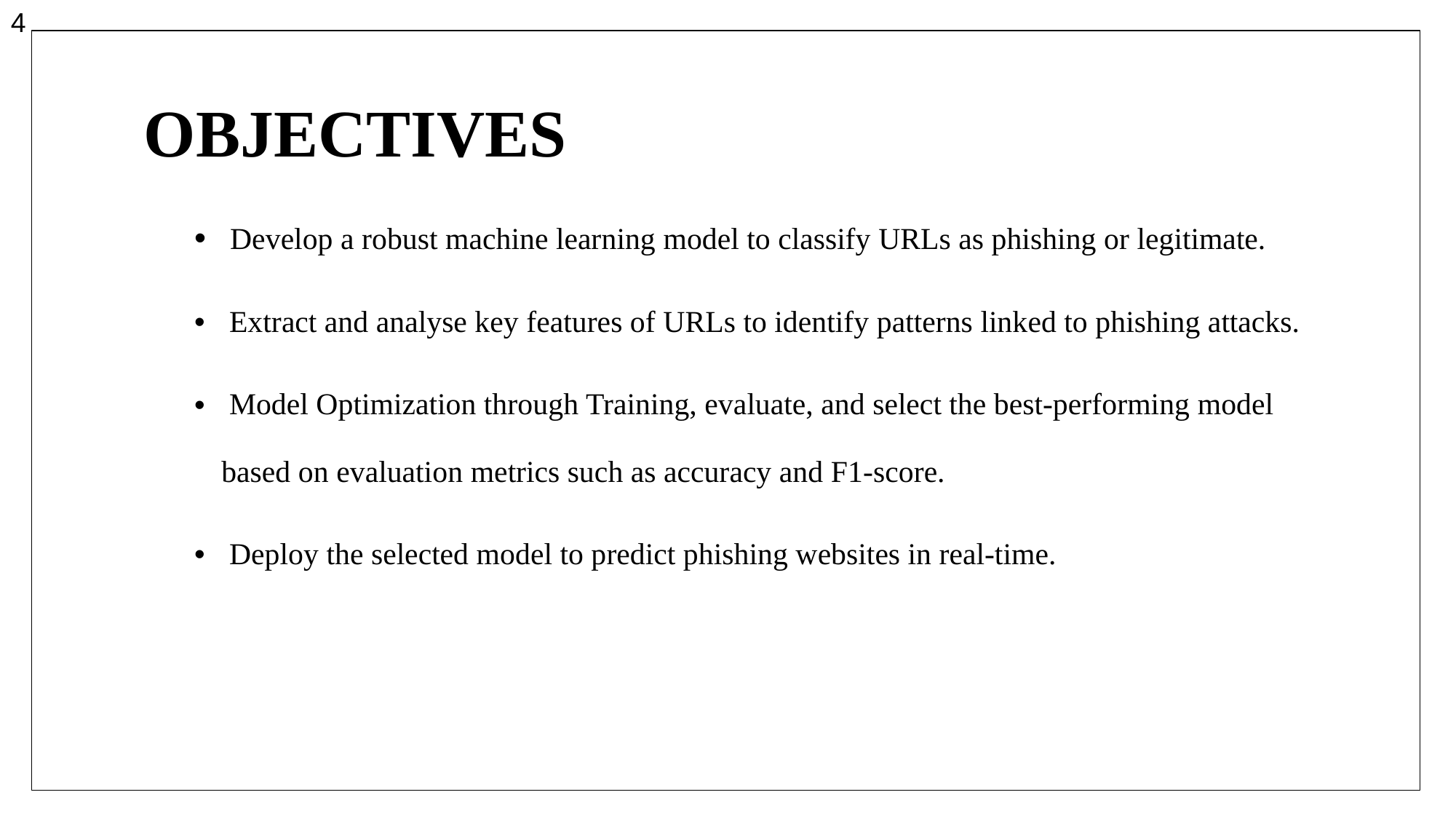

4

OBJECTIVES
 Develop a robust machine learning model to classify URLs as phishing or legitimate.
 Extract and analyse key features of URLs to identify patterns linked to phishing attacks.
 Model Optimization through Training, evaluate, and select the best-performing model based on evaluation metrics such as accuracy and F1-score.
 Deploy the selected model to predict phishing websites in real-time.